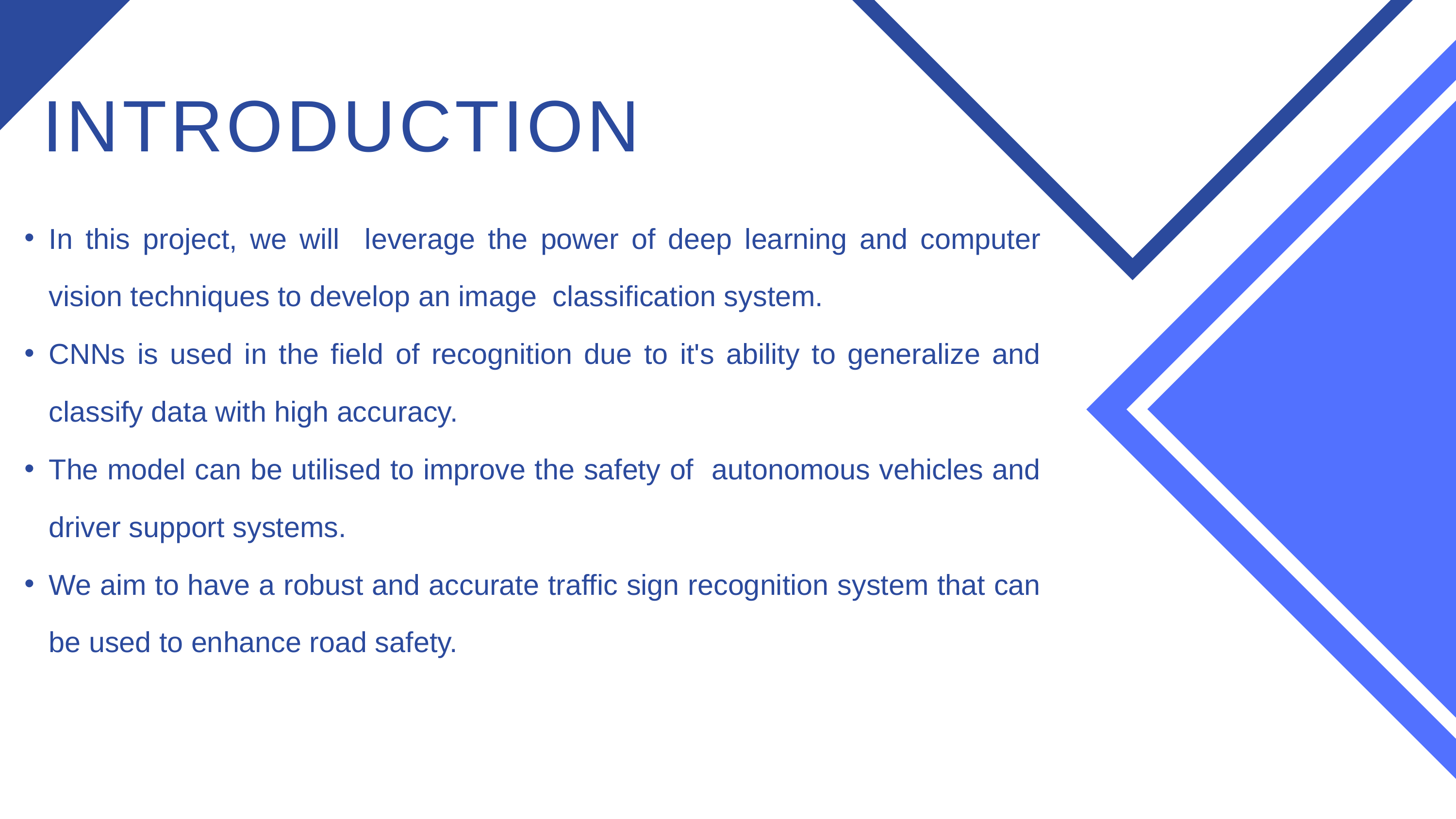

INTRODUCTION

In this project, we will  leverage the power of deep learning and computer vision techniques to develop an image  classification system.
CNNs is used in the field of recognition due to it's ability to generalize and classify data with high accuracy.
The model can be utilised to improve the safety of  autonomous vehicles and driver support systems.
We aim to have a robust and accurate traffic sign recognition system that can be used to enhance road safety.